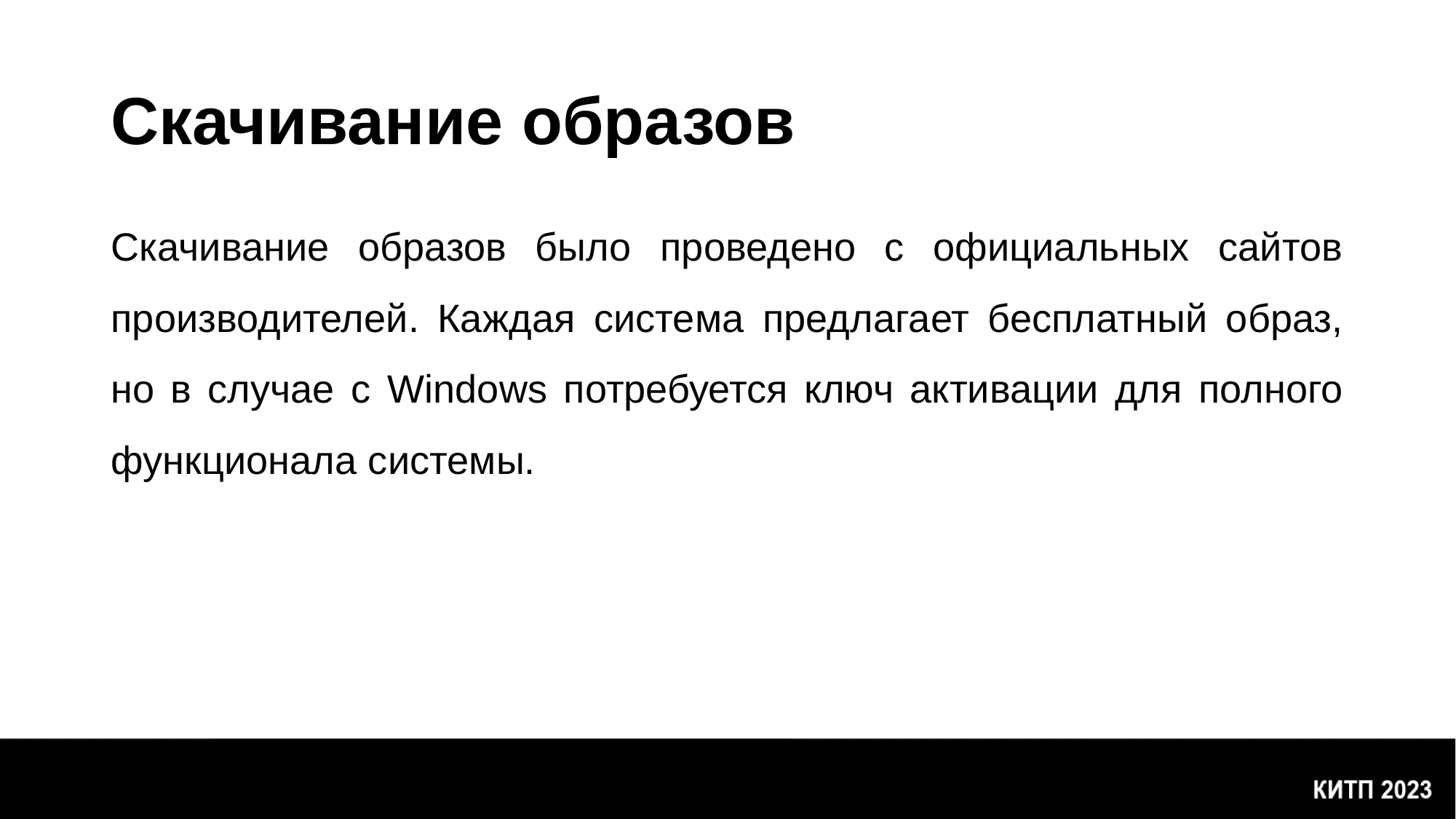

# Скачивание образов
Скачивание образов было проведено с официальных сайтов производителей. Каждая система предлагает бесплатный образ, но в случае с Windows потребуется ключ активации для полного функционала системы.